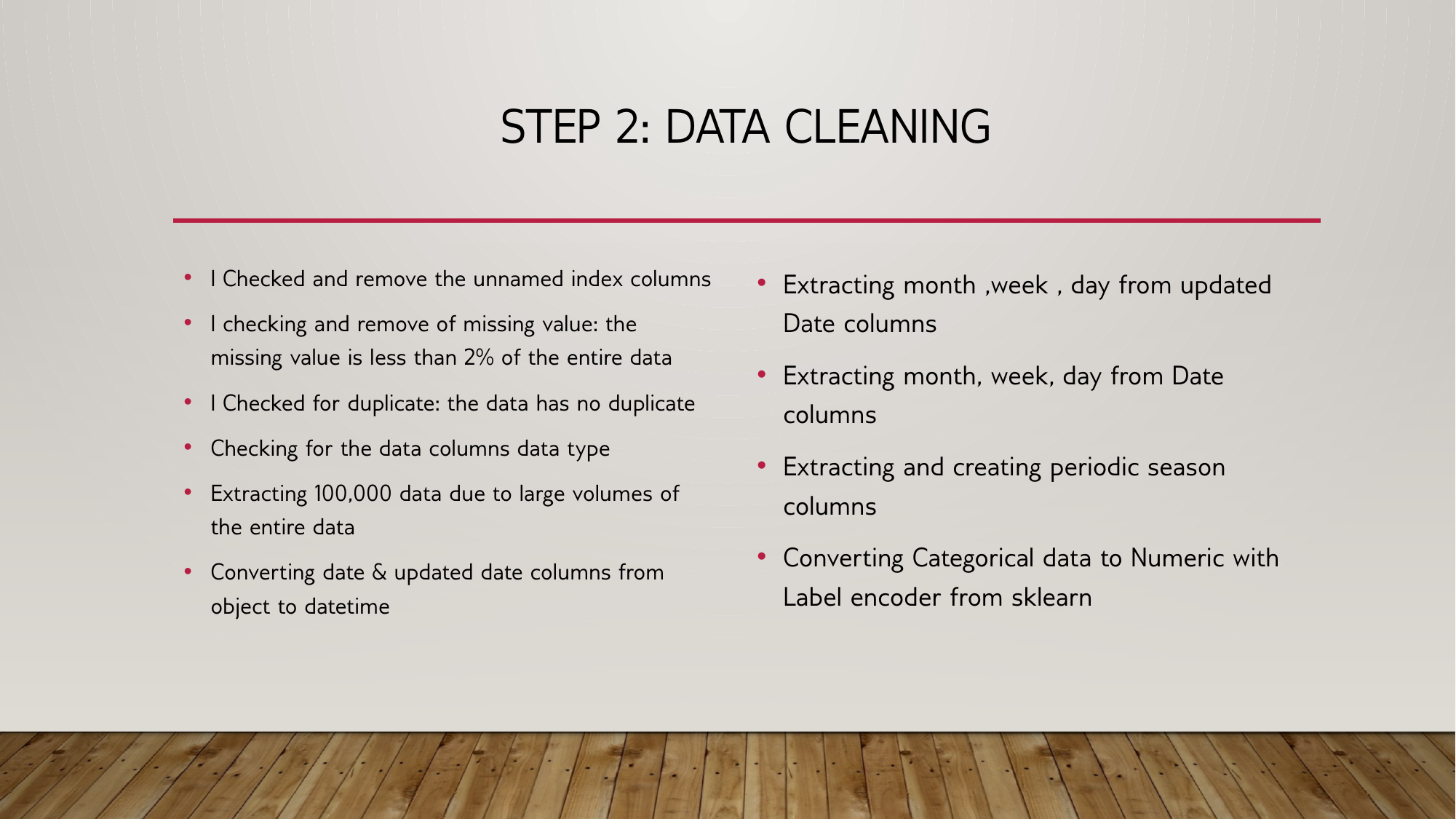

# Step 2: data cleaning
I Checked and remove the unnamed index columns
I checking and remove of missing value: the missing value is less than 2% of the entire data
I Checked for duplicate: the data has no duplicate
Checking for the data columns data type
Extracting 100,000 data due to large volumes of the entire data
Converting date & updated date columns from object to datetime

Extracting month ,week , day from updated Date columns
Extracting month, week, day from Date columns
Extracting and creating periodic season columns
Converting Categorical data to Numeric with Label encoder from sklearn